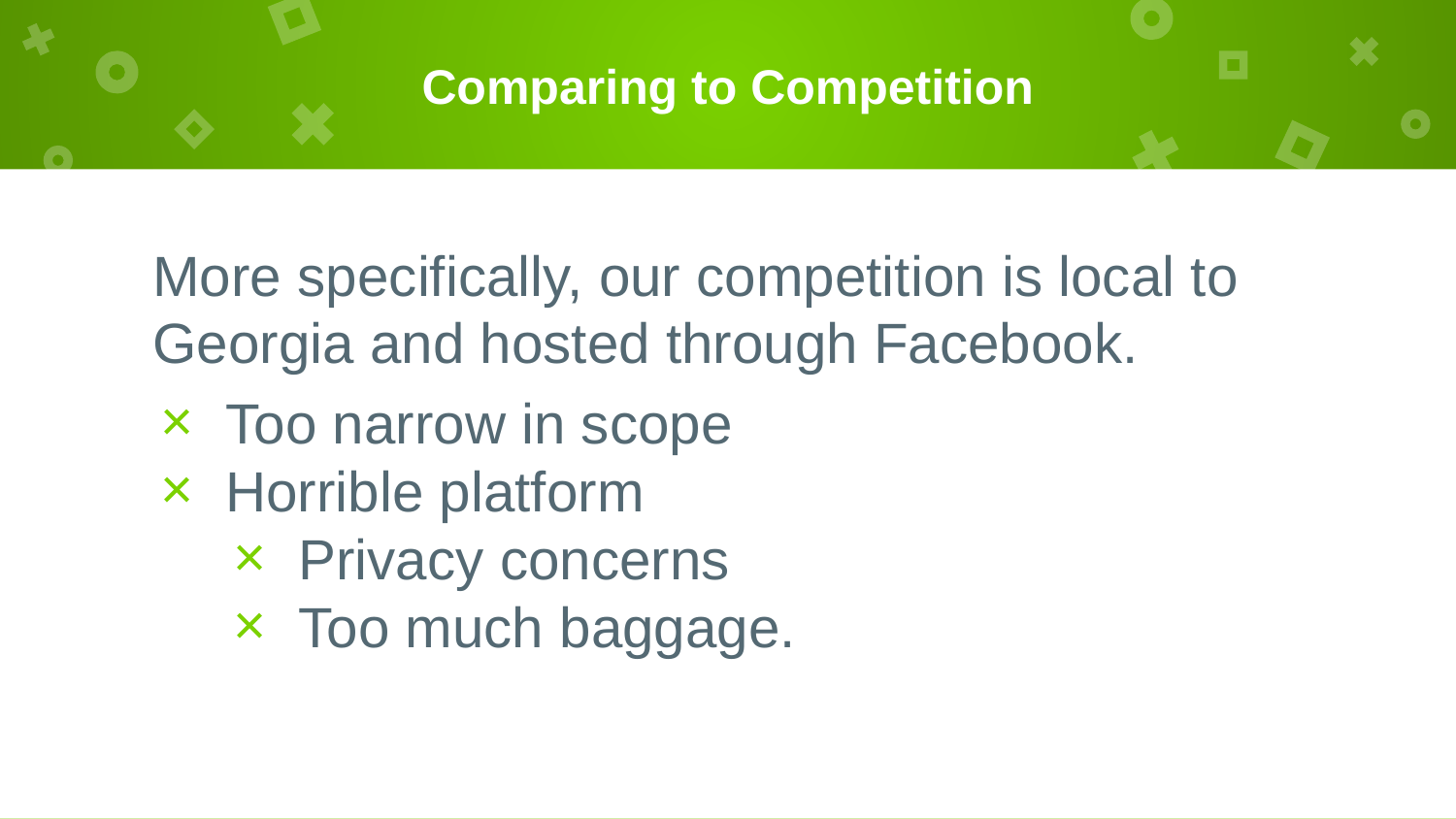

# Comparing to Competition
More specifically, our competition is local to Georgia and hosted through Facebook.
Too narrow in scope
Horrible platform
Privacy concerns
Too much baggage.